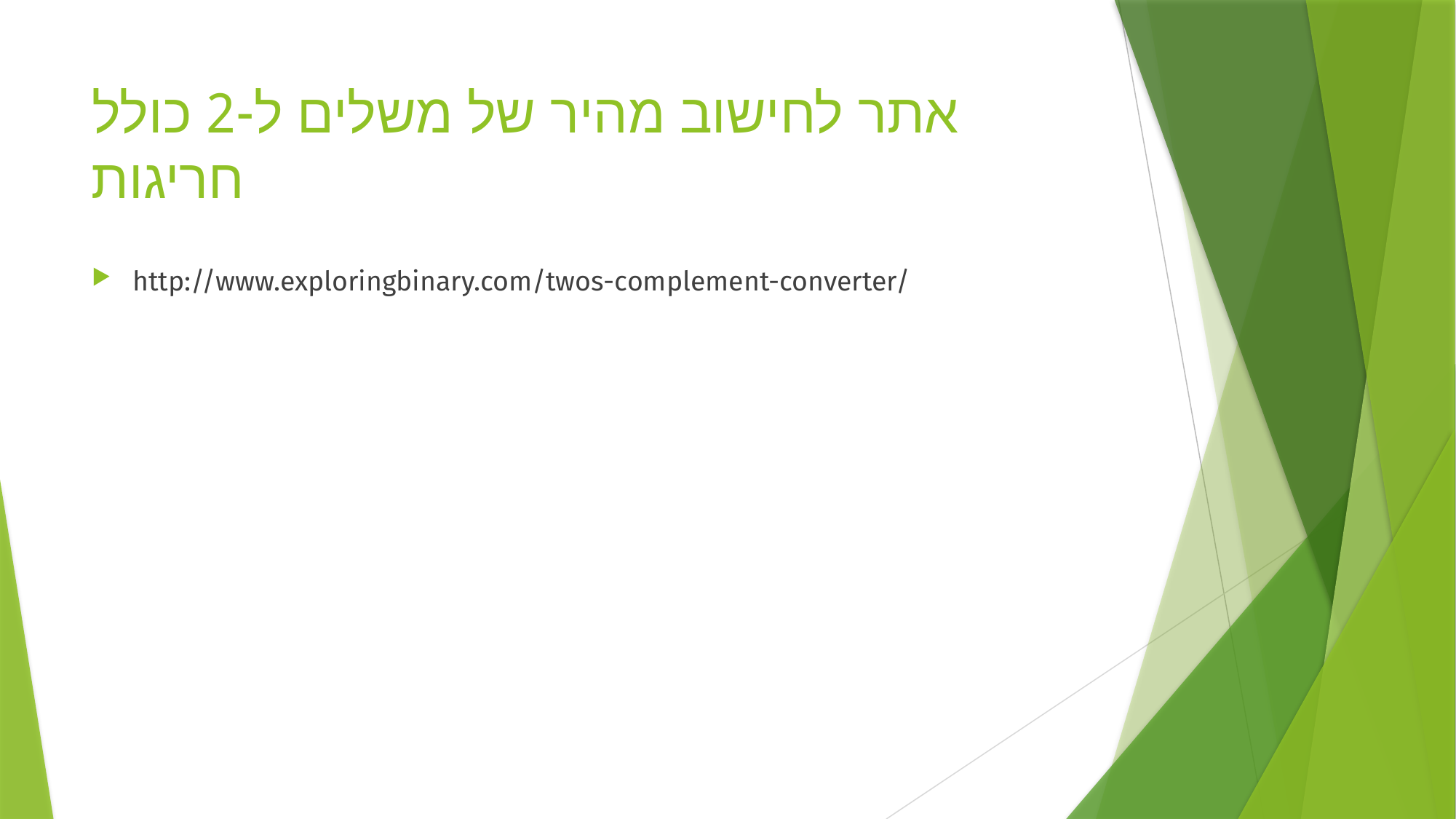

# אתר לחישוב מהיר של משלים ל-2 כולל חריגות
http://www.exploringbinary.com/twos-complement-converter/